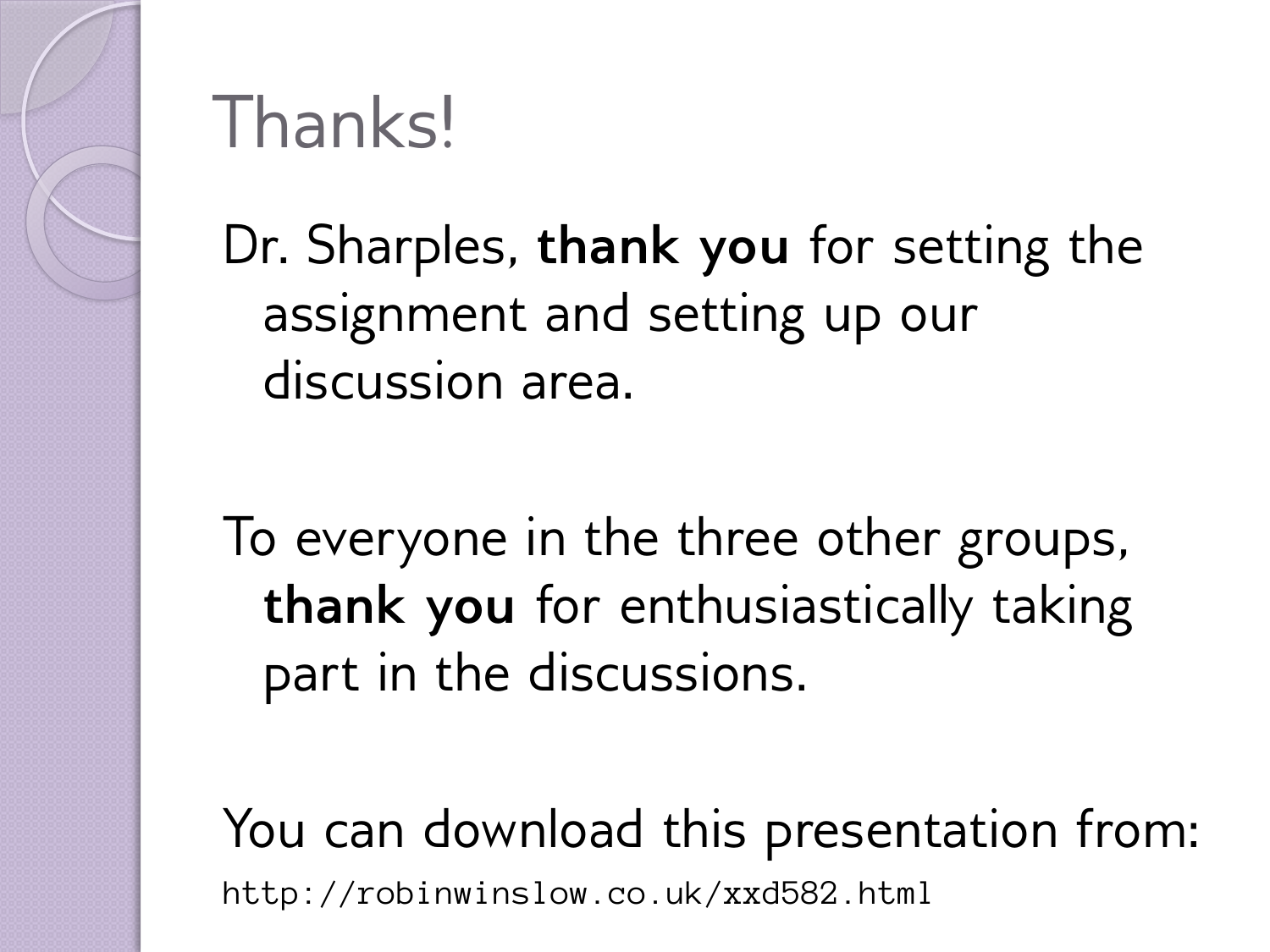

# Thanks!
Dr. Sharples, thank you for setting the assignment and setting up our discussion area.

To everyone in the three other groups, thank you for enthusiastically taking part in the discussions.

You can download this presentation from:
http://robinwinslow.co.uk/xxd582.html